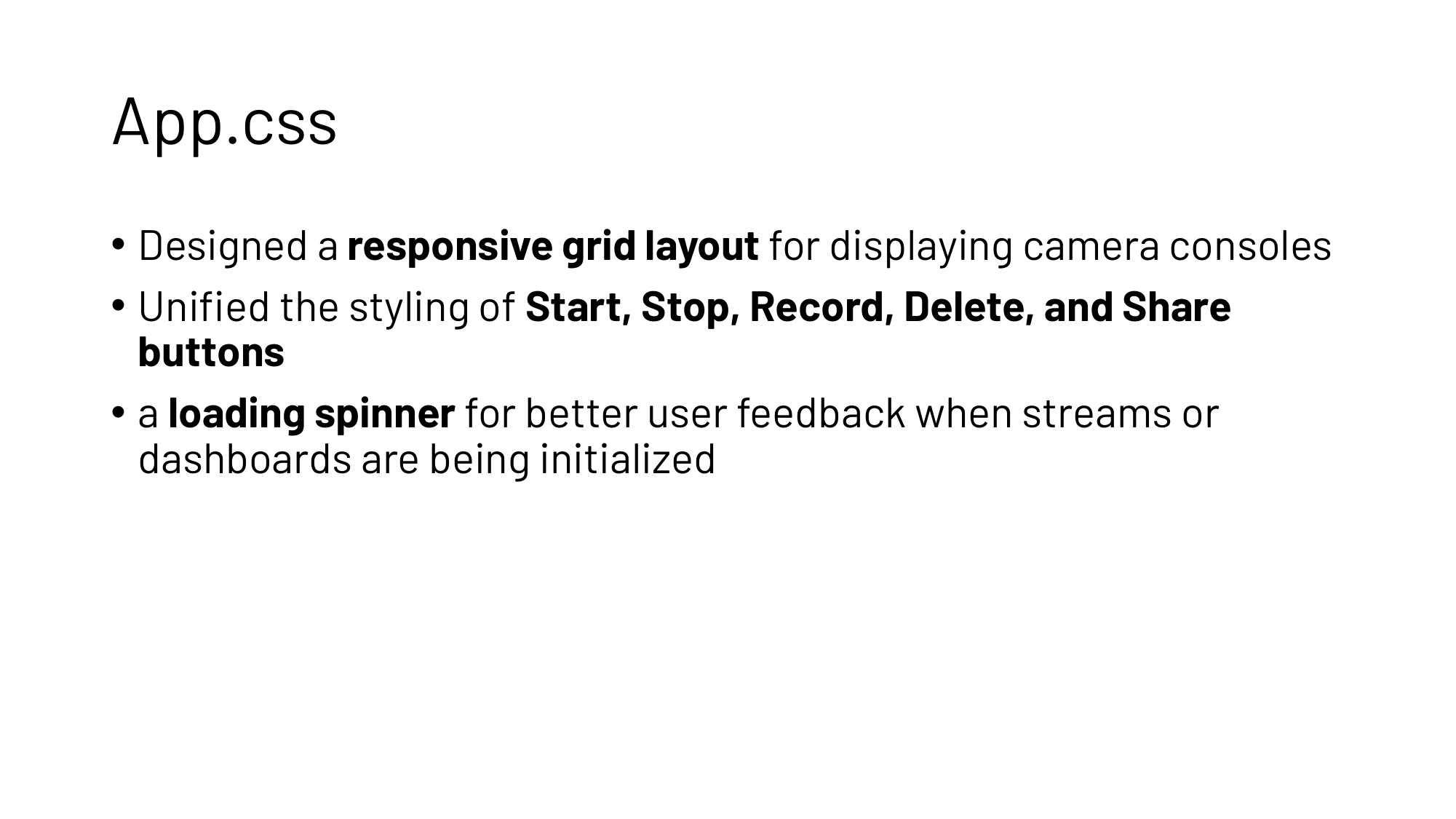

# App.css
Designed a responsive grid layout for displaying camera consoles
Unified the styling of Start, Stop, Record, Delete, and Share buttons
a loading spinner for better user feedback when streams or dashboards are being initialized